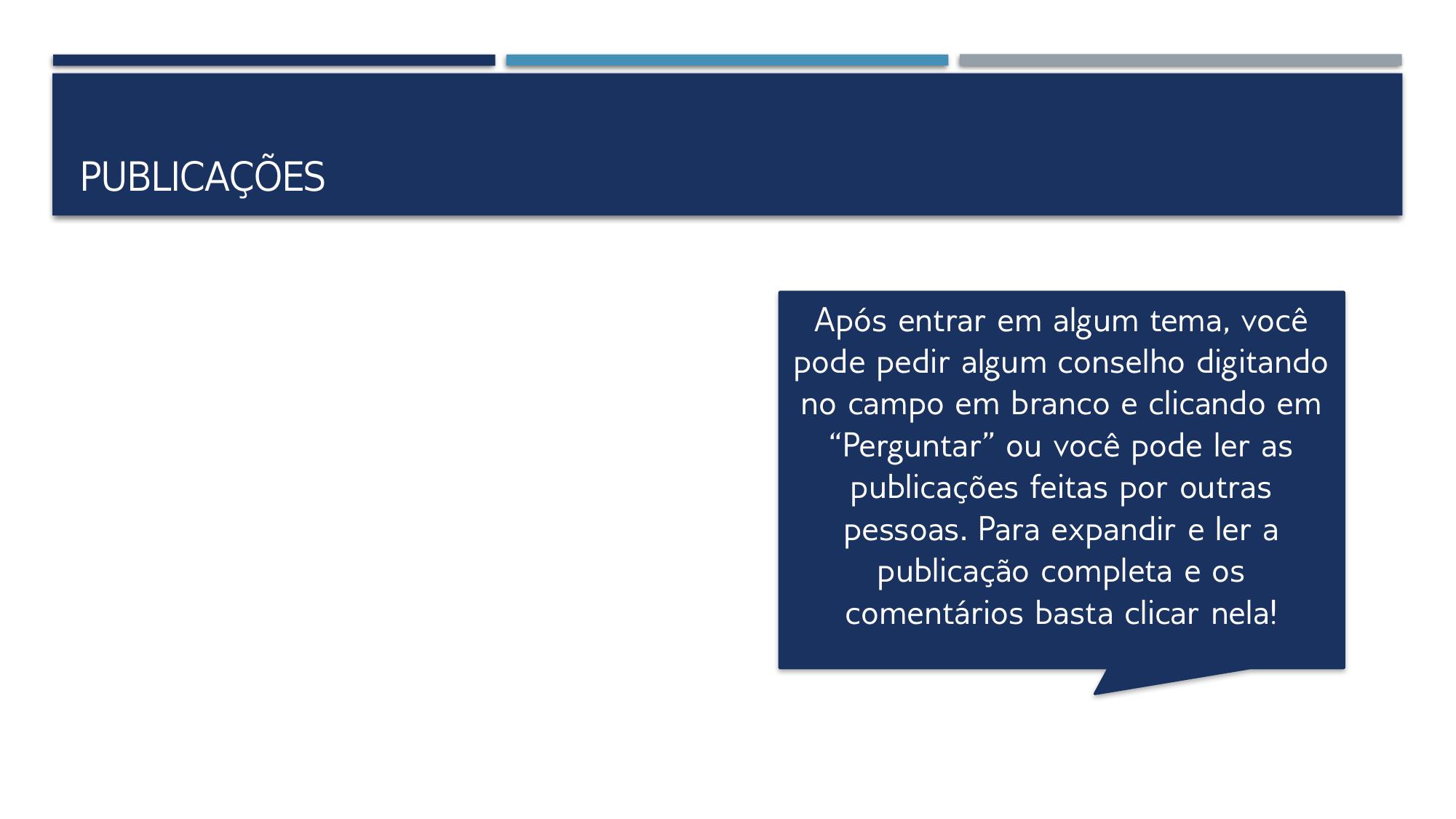

# publicações

Após entrar em algum tema, você pode pedir algum conselho digitando no campo em branco e clicando em “Perguntar” ou você pode ler as publicações feitas por outras pessoas. Para expandir e ler a publicação completa e os comentários basta clicar nela!